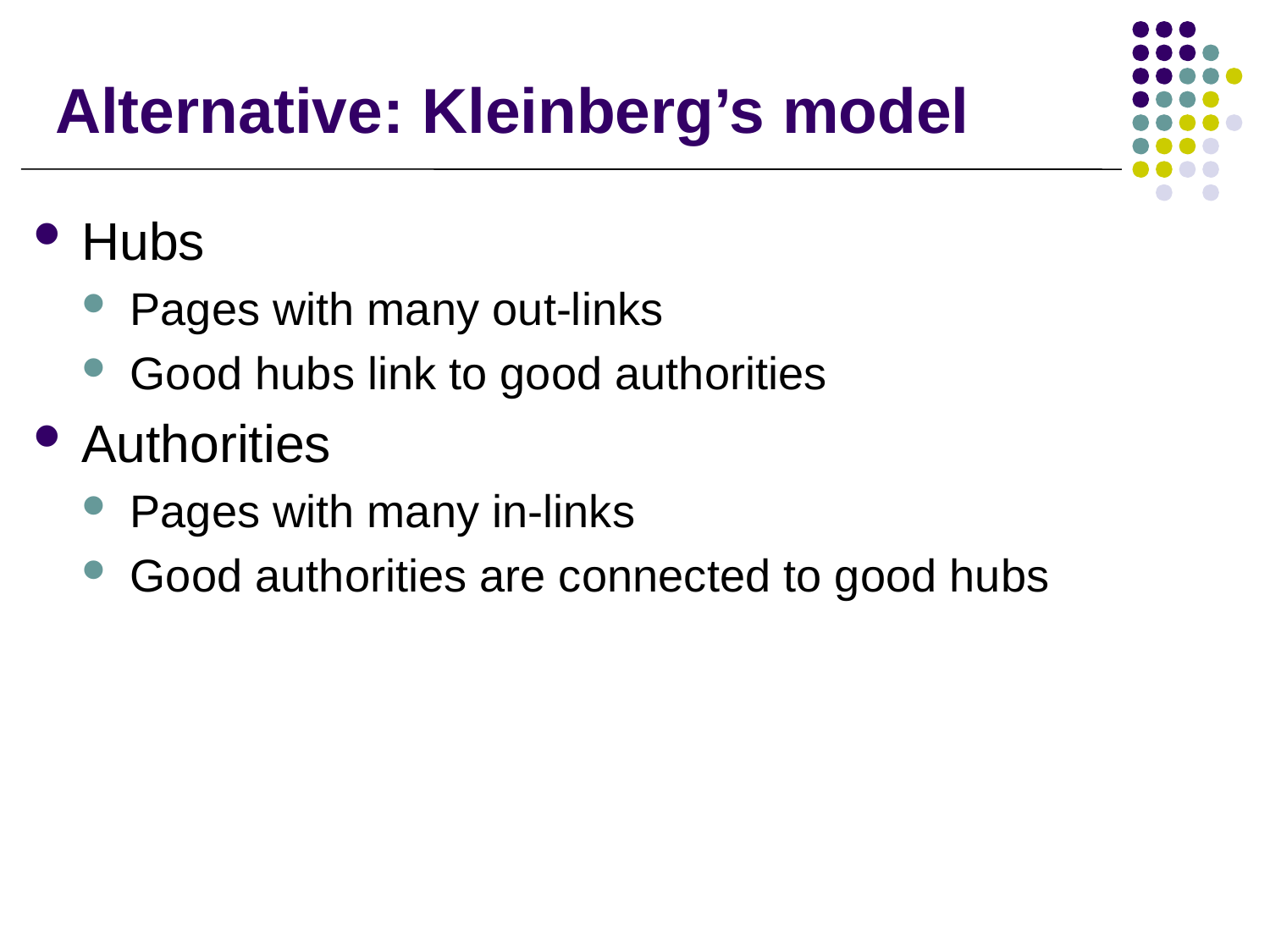

# Alternative: Kleinberg’s model
Hubs
Pages with many out-links
Good hubs link to good authorities
Authorities
Pages with many in-links
Good authorities are connected to good hubs